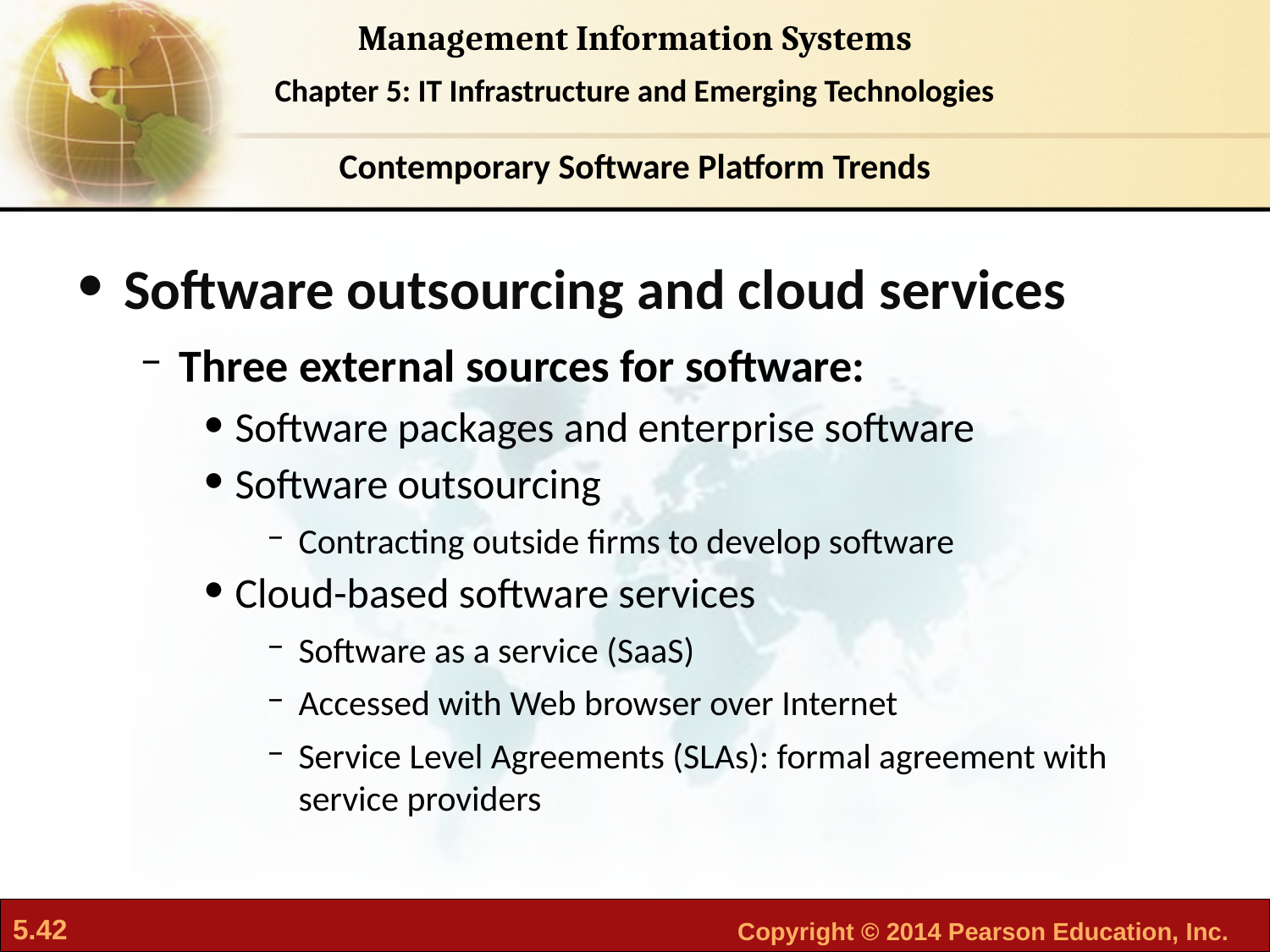

Contemporary Software Platform Trends
Software outsourcing and cloud services
Three external sources for software:
Software packages and enterprise software
Software outsourcing
Contracting outside firms to develop software
Cloud-based software services
Software as a service (SaaS)
Accessed with Web browser over Internet
Service Level Agreements (SLAs): formal agreement with service providers